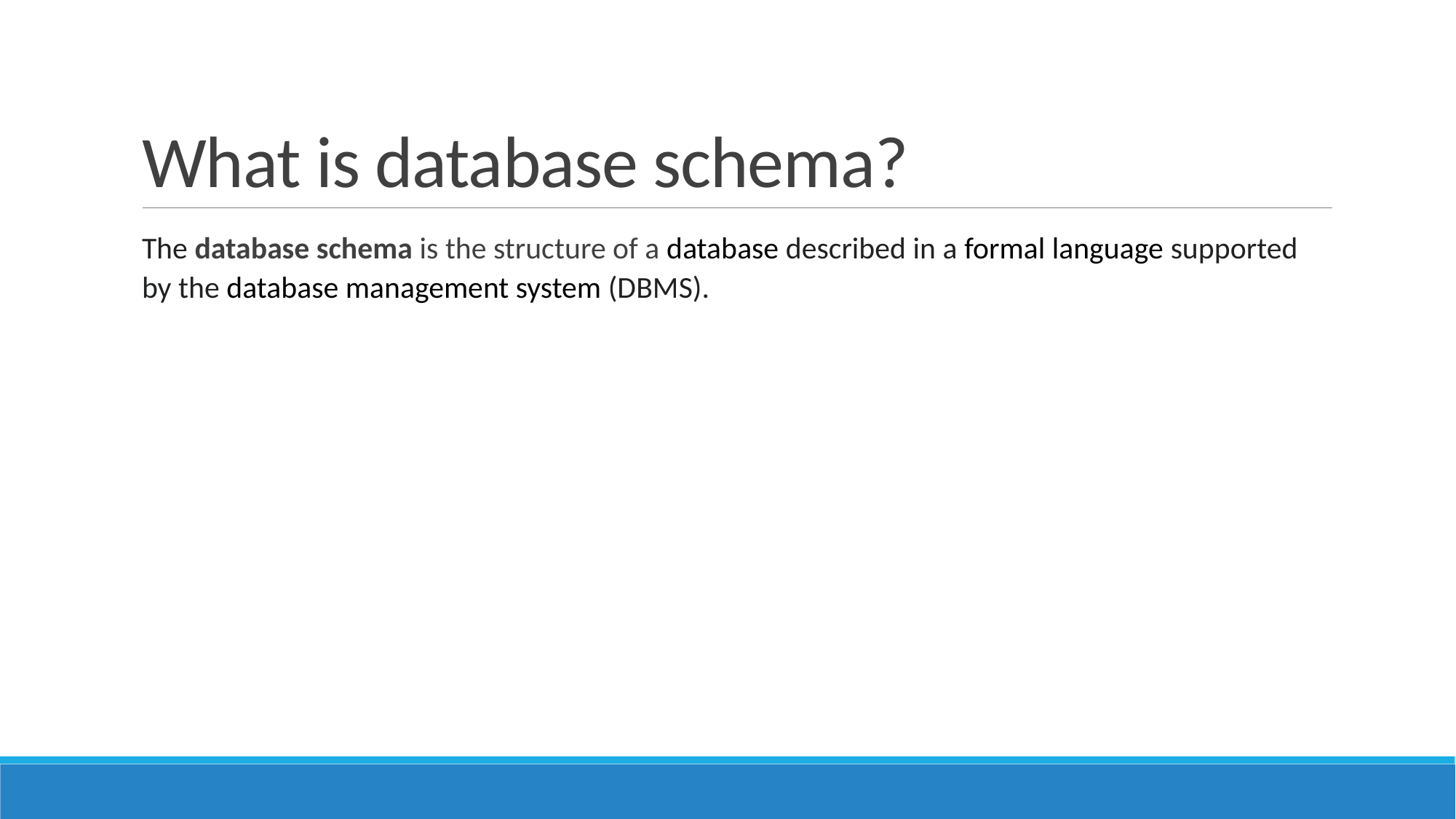

# What is database schema?
The database schema is the structure of a database described in a formal language supported by the database management system (DBMS).